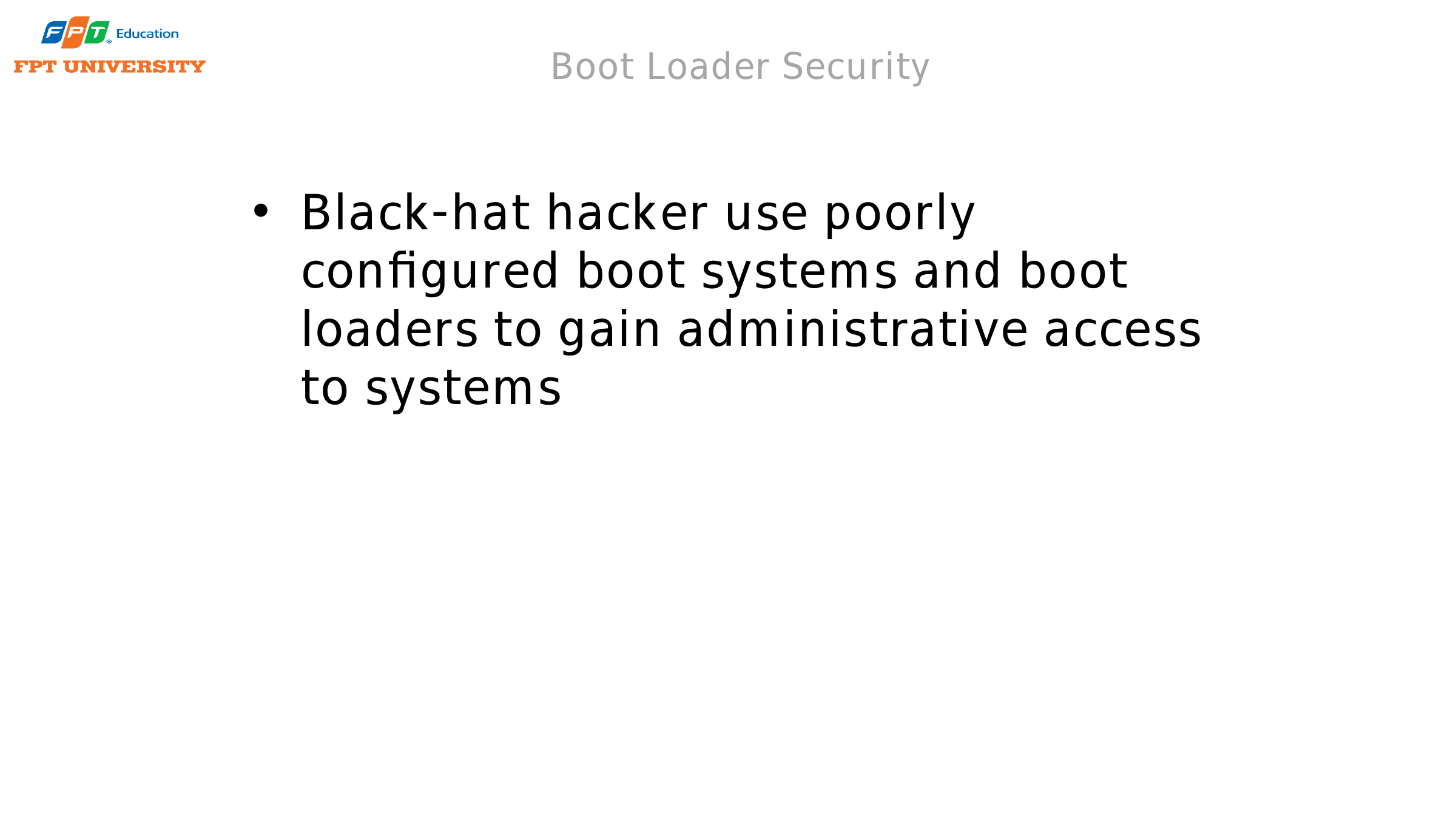

# Boot Loader Security
Black-hat hacker use poorly configured boot systems and boot loaders to gain administrative access to systems